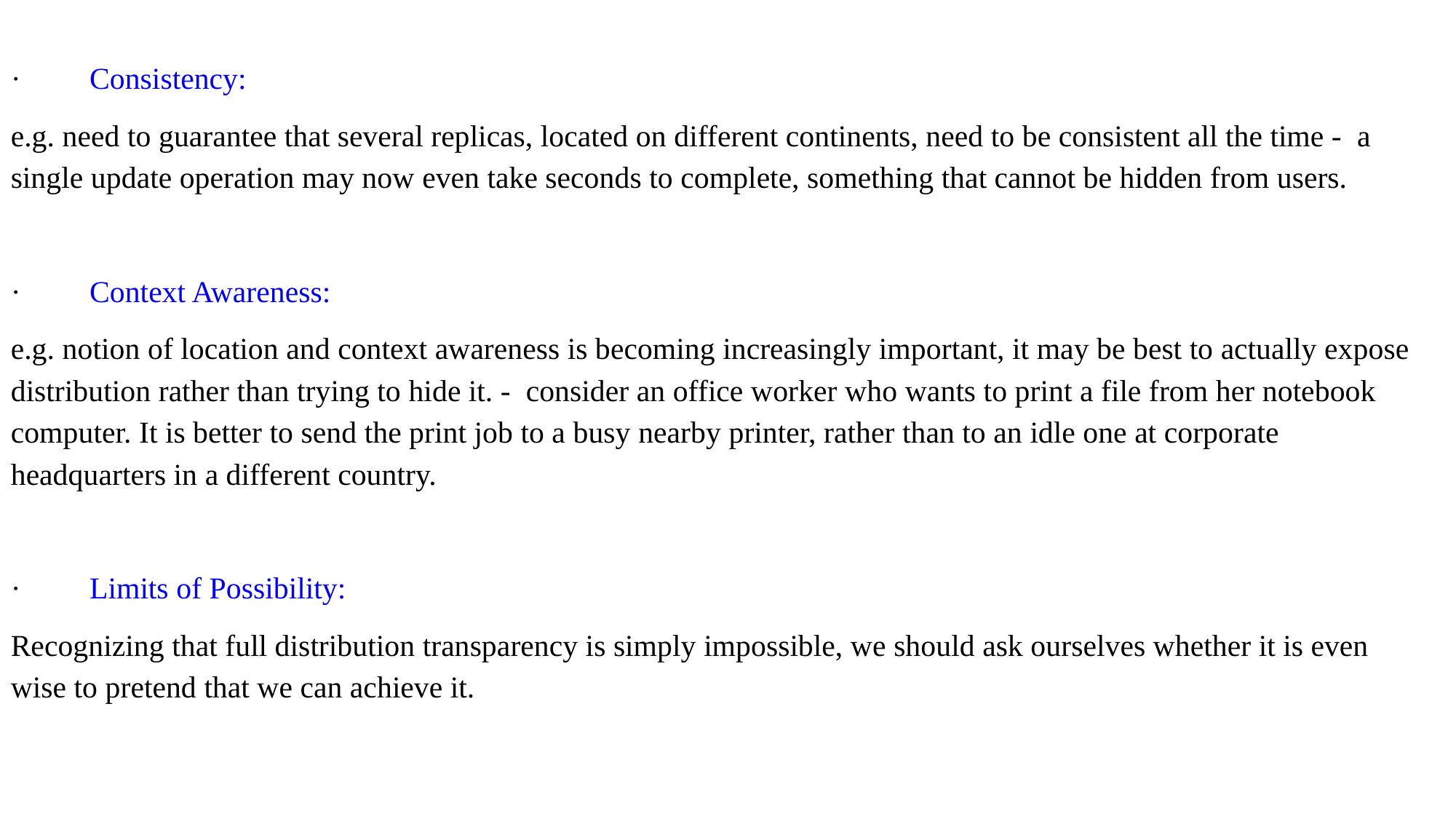

·         Consistency:
e.g. need to guarantee that several replicas, located on different continents, need to be consistent all the time -  a single update operation may now even take seconds to complete, something that cannot be hidden from users.

·         Context Awareness:
e.g. notion of location and context awareness is becoming increasingly important, it may be best to actually expose distribution rather than trying to hide it. -  consider an office worker who wants to print a file from her notebook computer. It is better to send the print job to a busy nearby printer, rather than to an idle one at corporate headquarters in a different country.

·         Limits of Possibility:
Recognizing that full distribution transparency is simply impossible, we should ask ourselves whether it is even wise to pretend that we can achieve it.